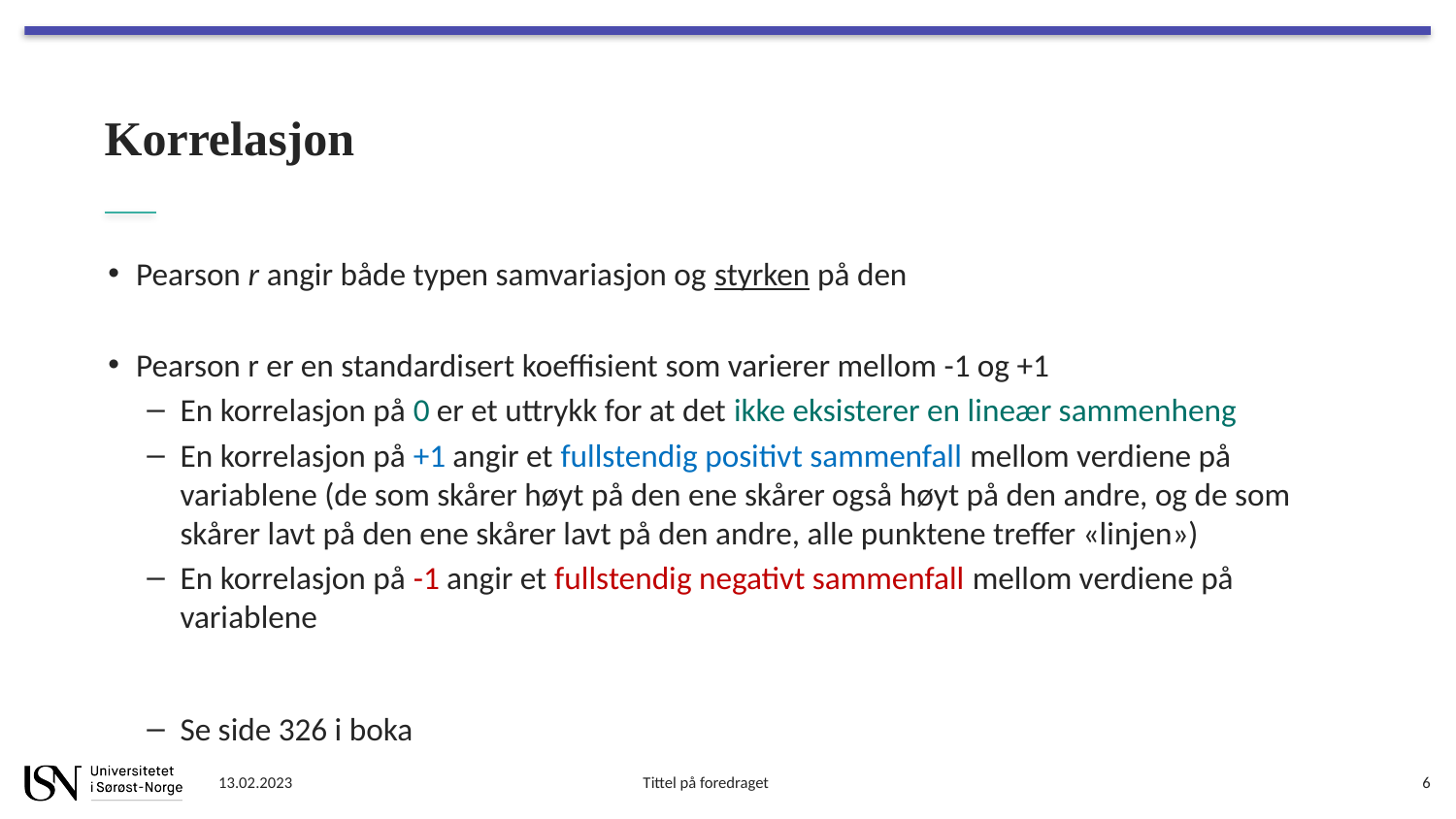

# Korrelasjon
Pearson r angir både typen samvariasjon og styrken på den

Pearson r er en standardisert koeffisient som varierer mellom -1 og +1
En korrelasjon på 0 er et uttrykk for at det ikke eksisterer en lineær sammenheng
En korrelasjon på +1 angir et fullstendig positivt sammenfall mellom verdiene på variablene (de som skårer høyt på den ene skårer også høyt på den andre, og de som skårer lavt på den ene skårer lavt på den andre, alle punktene treffer «linjen»)
En korrelasjon på -1 angir et fullstendig negativt sammenfall mellom verdiene på variablene

Se side 326 i boka

13.02.2023
Tittel på foredraget
6